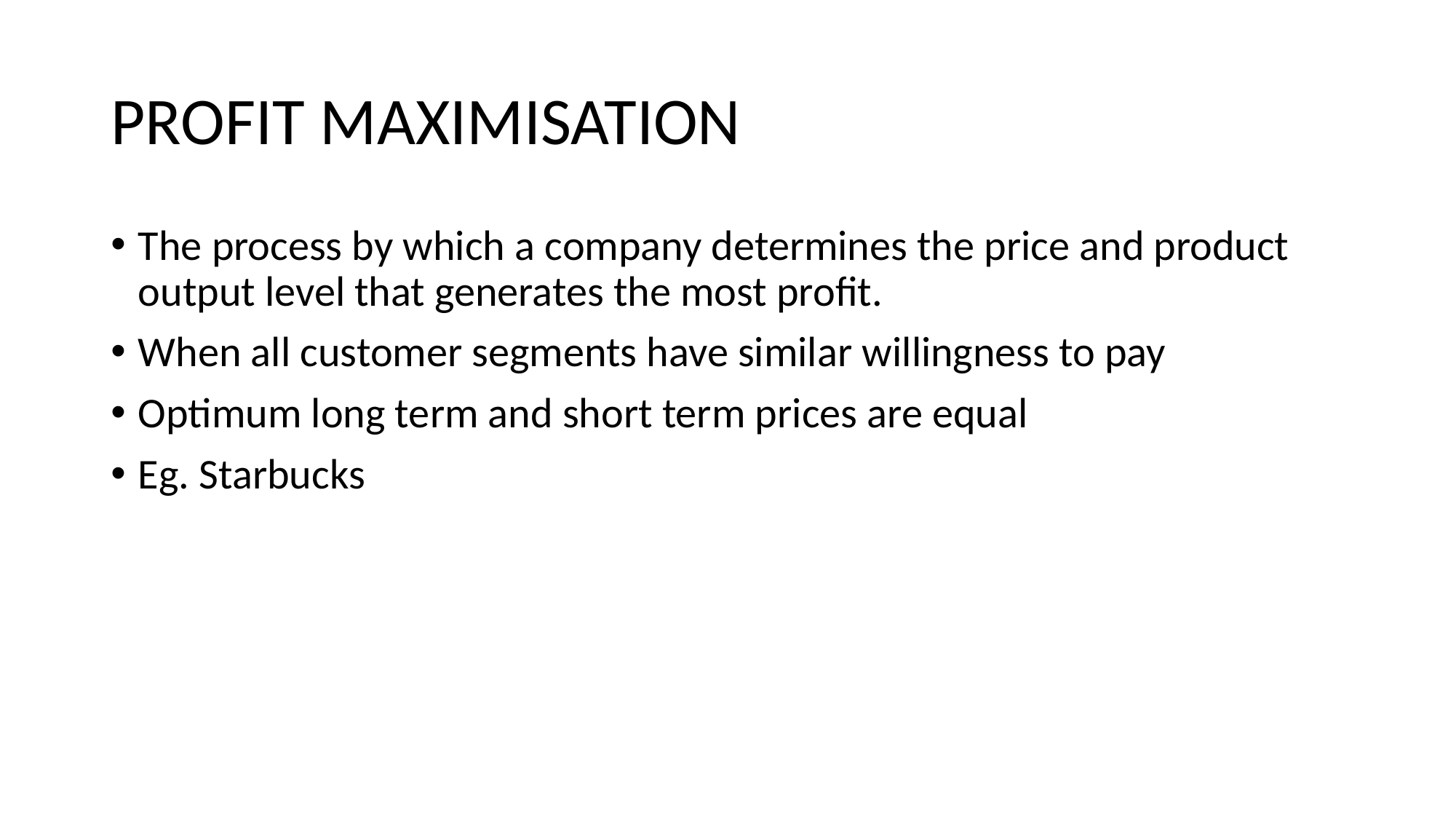

# PROFIT MAXIMISATION
The process by which a company determines the price and product output level that generates the most profit.
When all customer segments have similar willingness to pay
Optimum long term and short term prices are equal
Eg. Starbucks